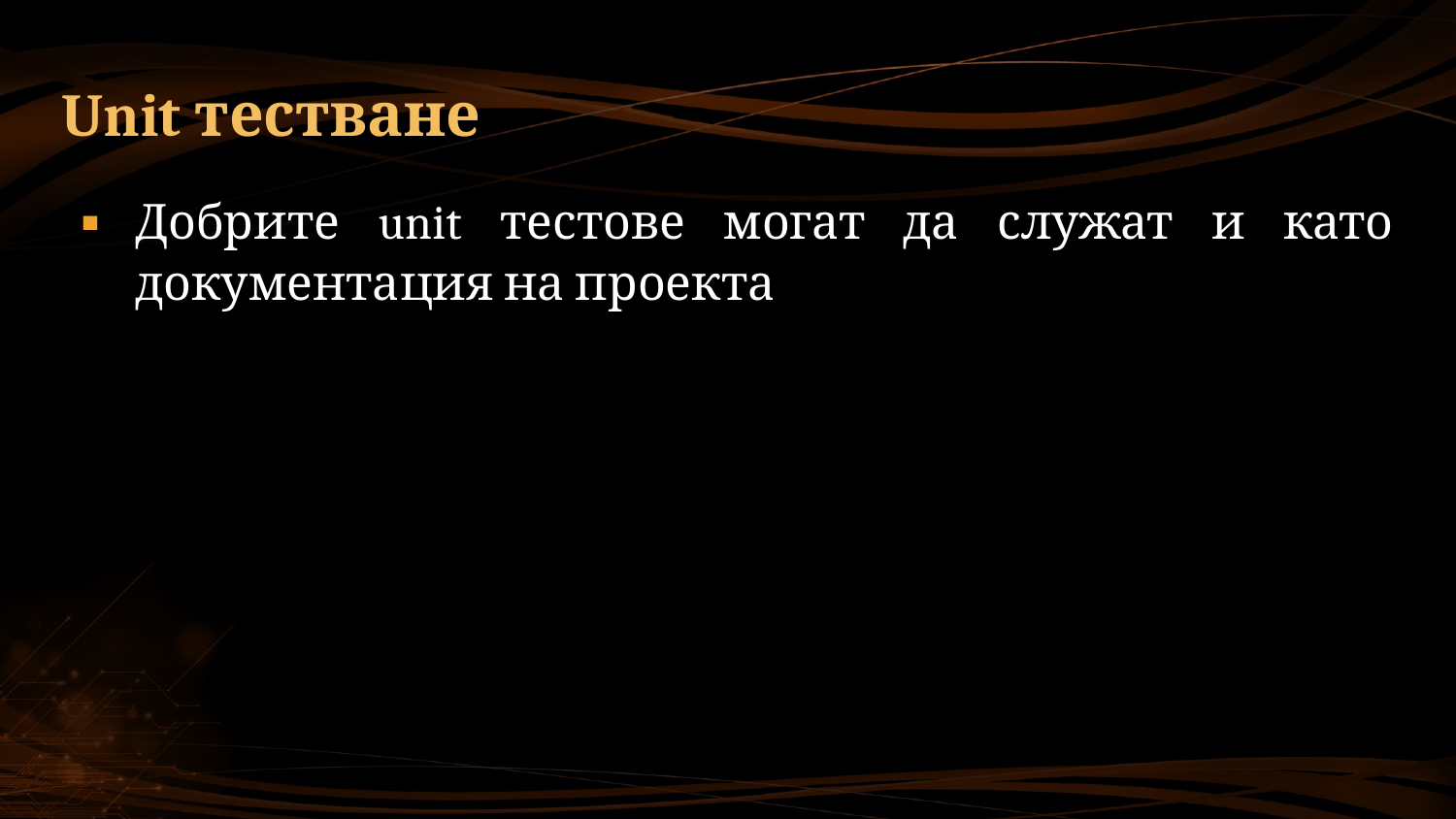

# Unit тестване
Добрите unit тестове могат да служат и като документация на проекта